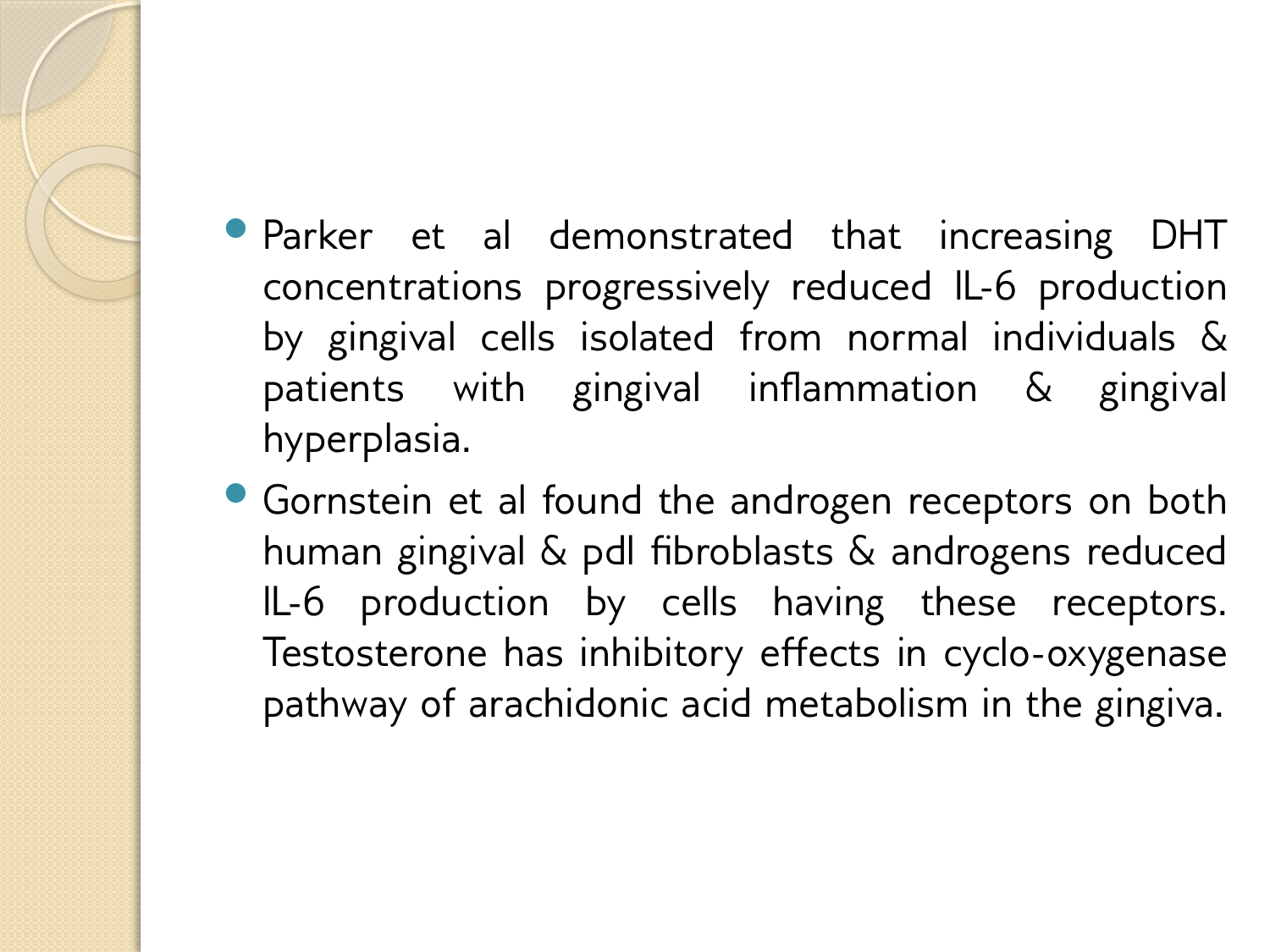

#
Parker et al demonstrated that increasing DHT concentrations progressively reduced IL-6 production by gingival cells isolated from normal individuals & patients with gingival inflammation & gingival hyperplasia.
Gornstein et al found the androgen receptors on both human gingival & pdl fibroblasts & androgens reduced IL-6 production by cells having these receptors. Testosterone has inhibitory effects in cyclo-oxygenase pathway of arachidonic acid metabolism in the gingiva.